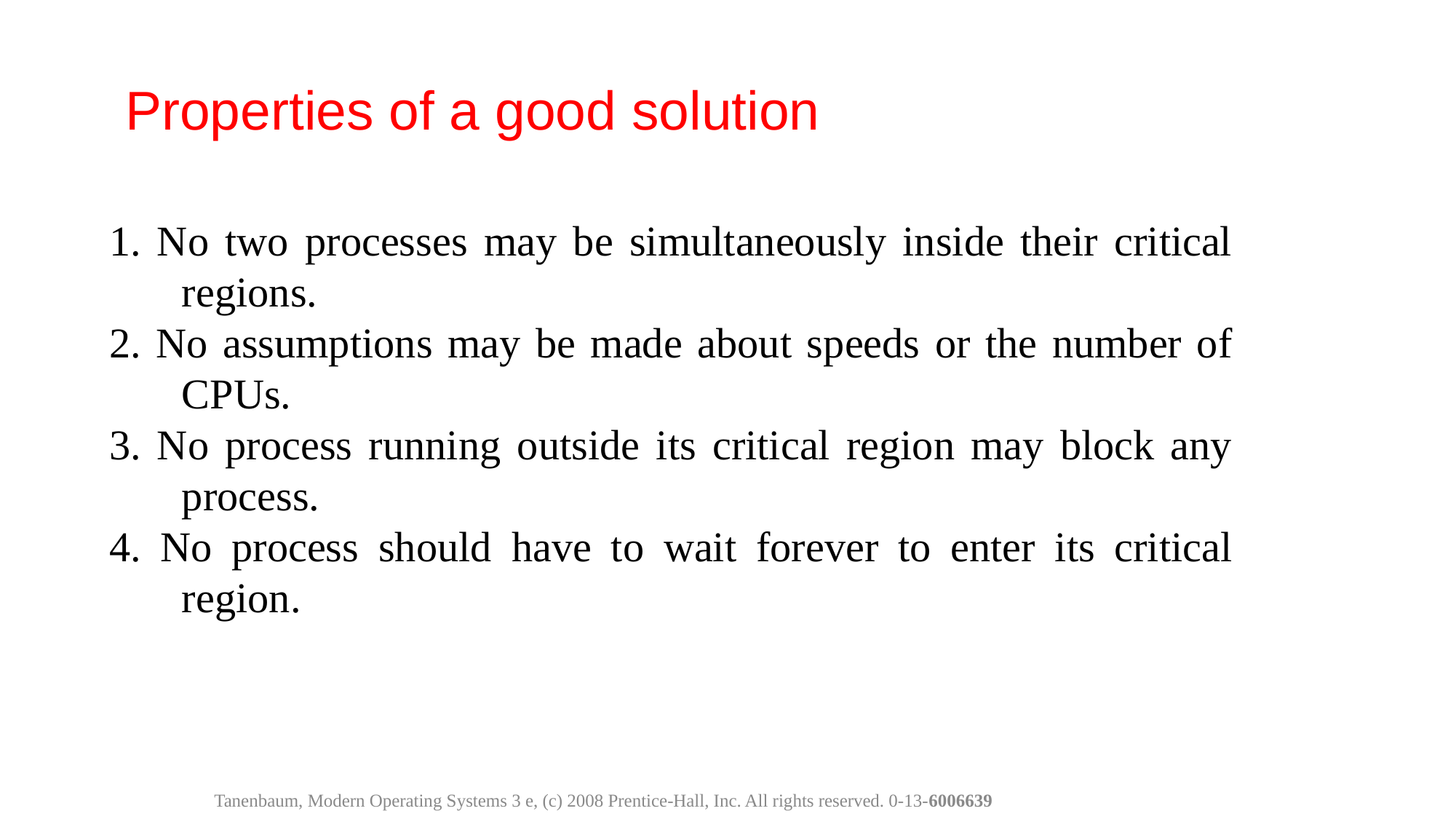

Properties of a good solution

1. No two processes may be simultaneously inside their critical regions.
2. No assumptions may be made about speeds or the number of CPUs.
3. No process running outside its critical region may block any process.
4. No process should have to wait forever to enter its critical region.

Tanenbaum, Modern Operating Systems 3 e, (c) 2008 Prentice-Hall, Inc. All rights reserved. 0-13-6006639